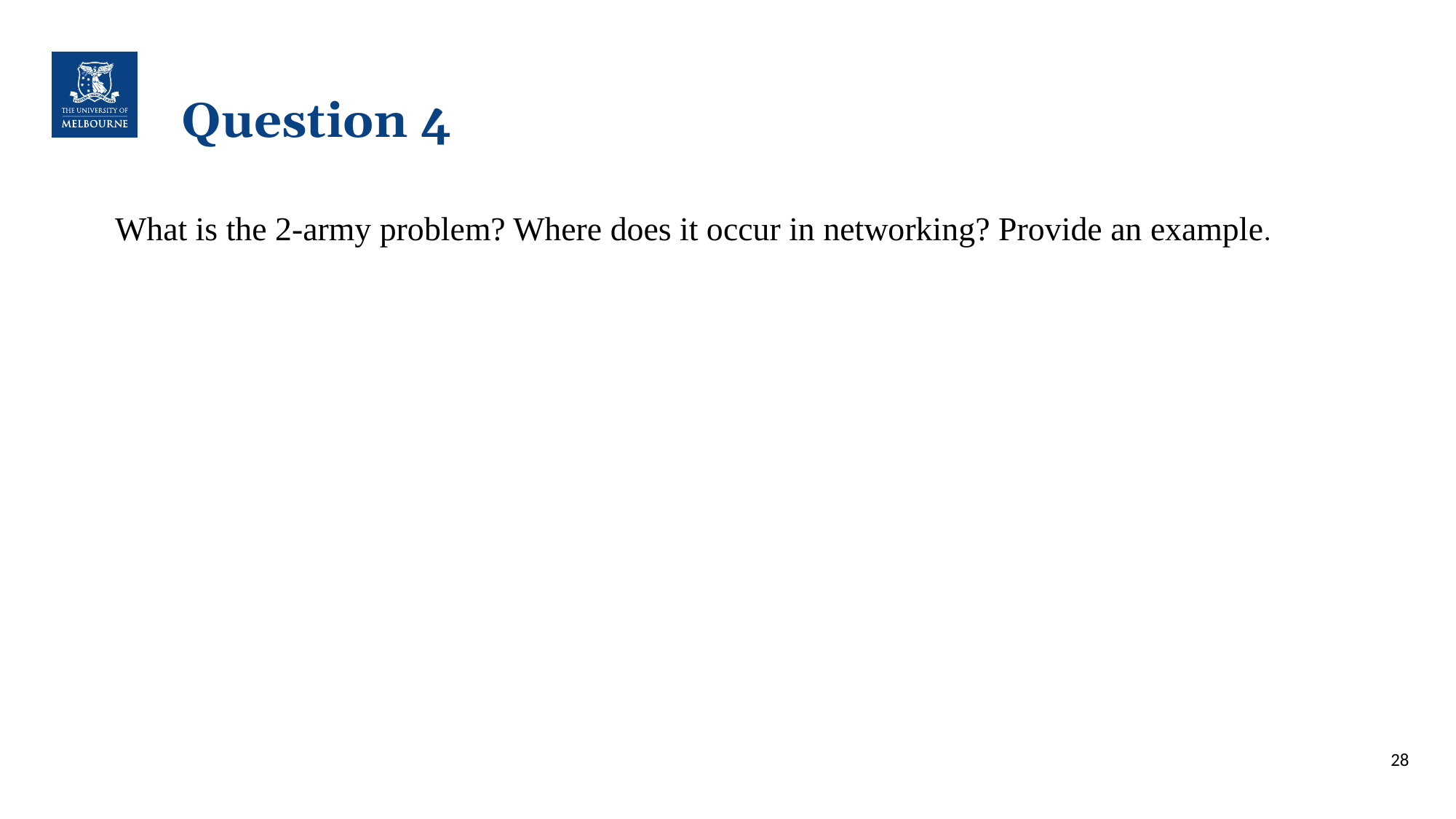

# Question 4
What is the 2-army problem? Where does it occur in networking? Provide an example.
28